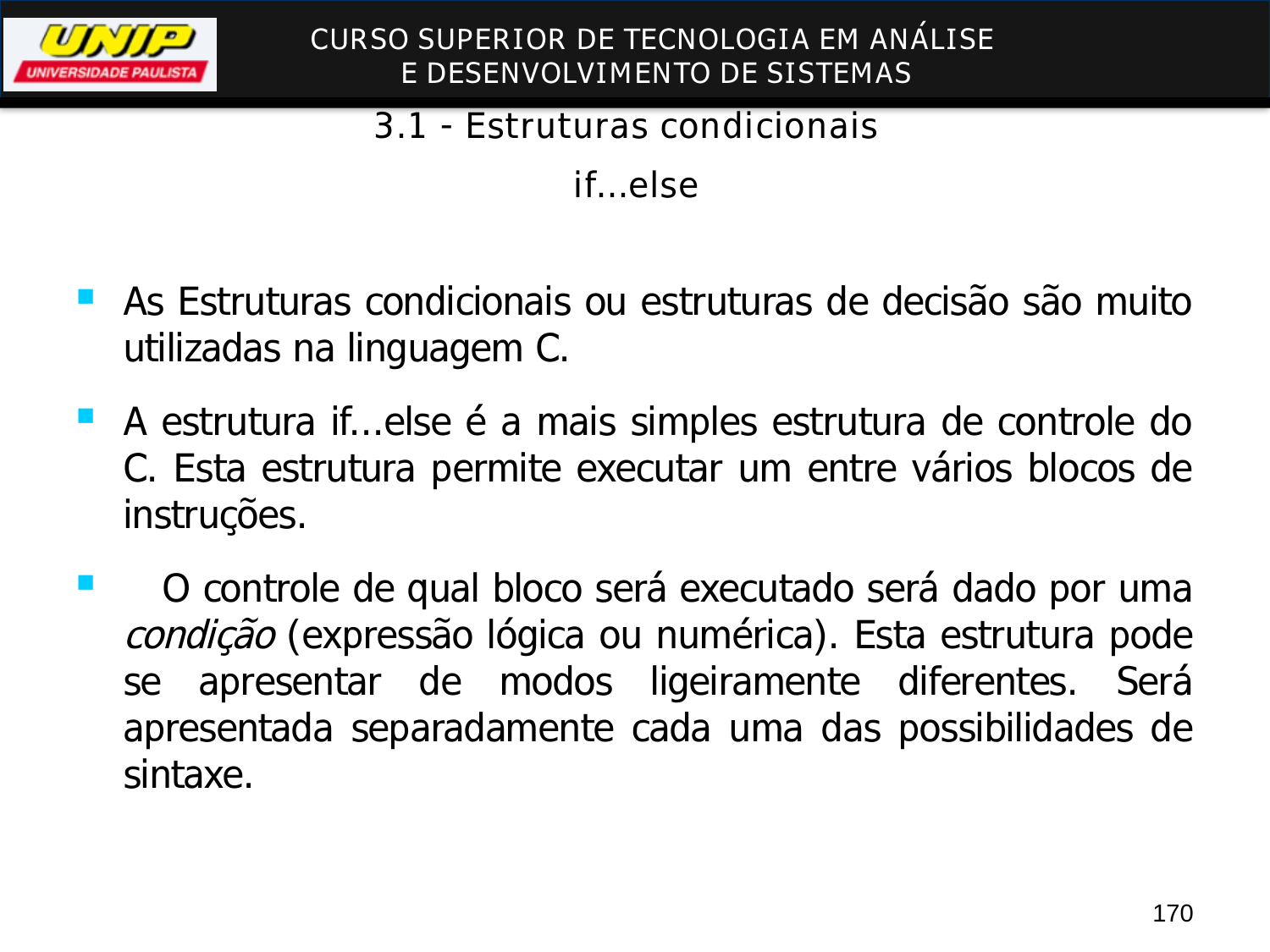

# 3.1 - Estruturas condicionais if...else

As Estruturas condicionais ou estruturas de decisão são muito utilizadas na linguagem C.
A estrutura if...else é a mais simples estrutura de controle do C. Esta estrutura permite executar um entre vários blocos de instruções.
   O controle de qual bloco será executado será dado por uma condição (expressão lógica ou numérica). Esta estrutura pode se apresentar de modos ligeiramente diferentes. Será apresentada separadamente cada uma das possibilidades de sintaxe.
170